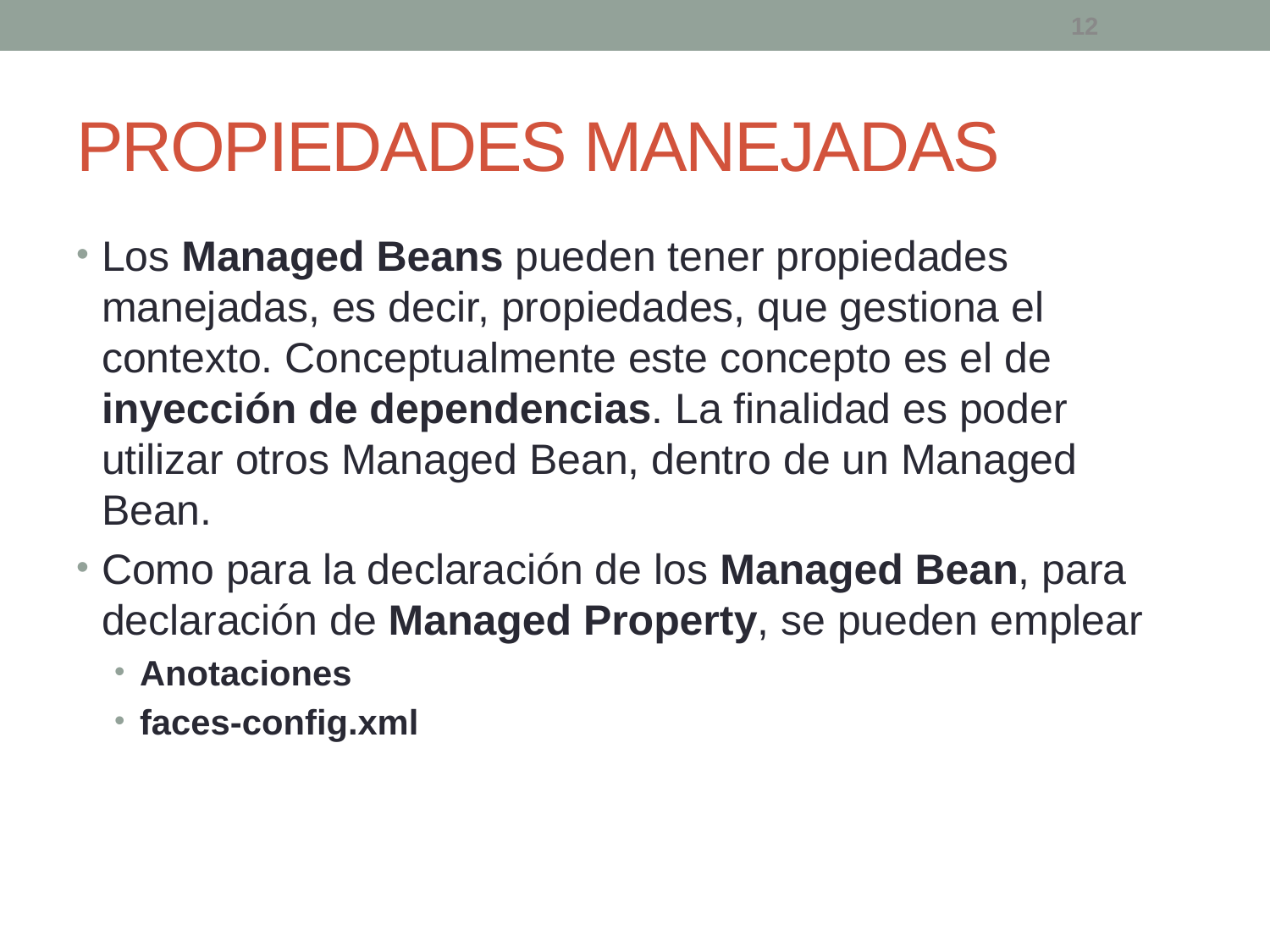

12
# PROPIEDADES MANEJADAS
Los Managed Beans pueden tener propiedades manejadas, es decir, propiedades, que gestiona el contexto. Conceptualmente este concepto es el de inyección de dependencias. La finalidad es poder utilizar otros Managed Bean, dentro de un Managed Bean.
Como para la declaración de los Managed Bean, para declaración de Managed Property, se pueden emplear
Anotaciones
faces-config.xml